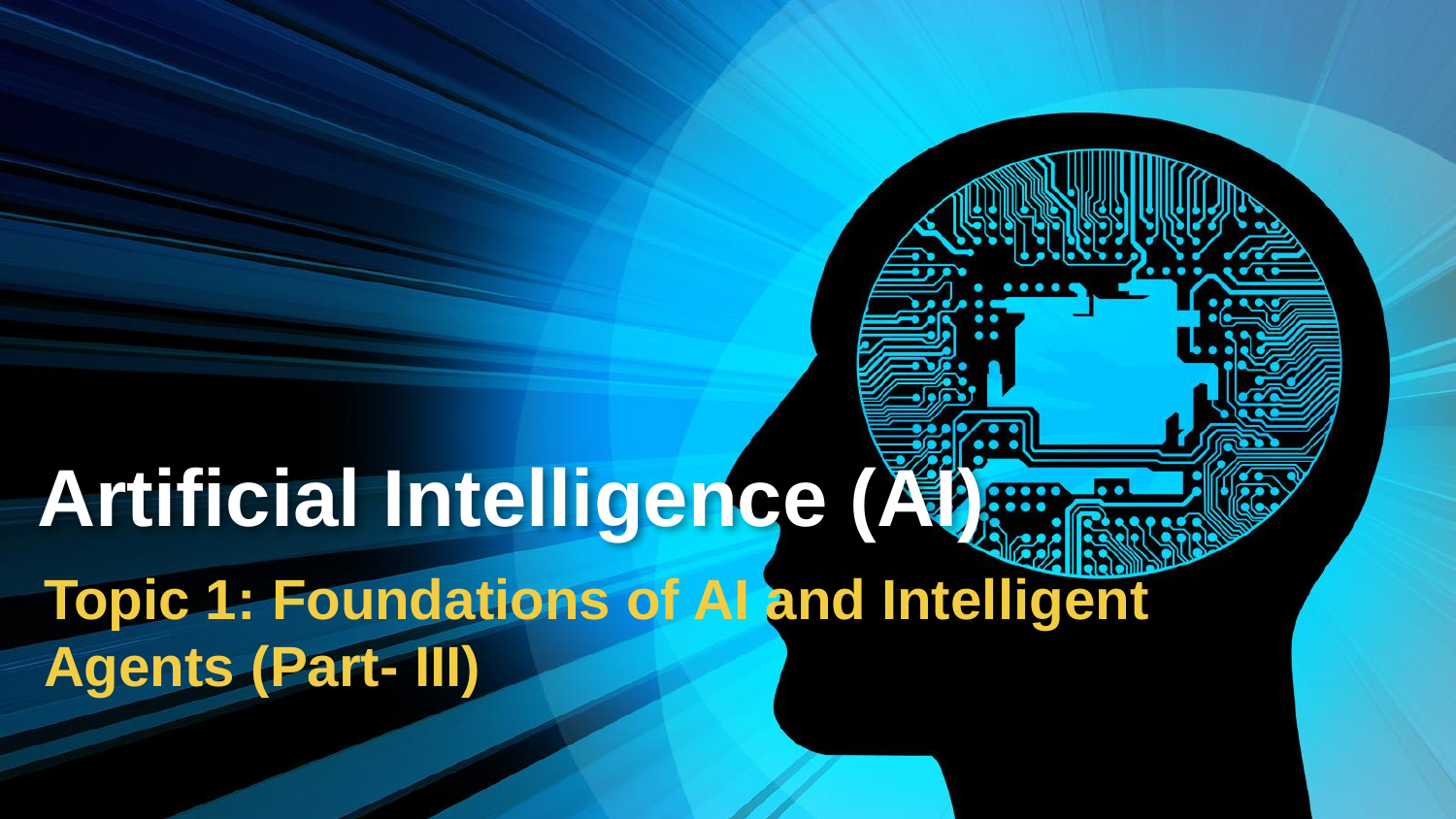

# Artificial Intelligence (AI)
Topic 1: Foundations of AI and Intelligent Agents (Part- III)